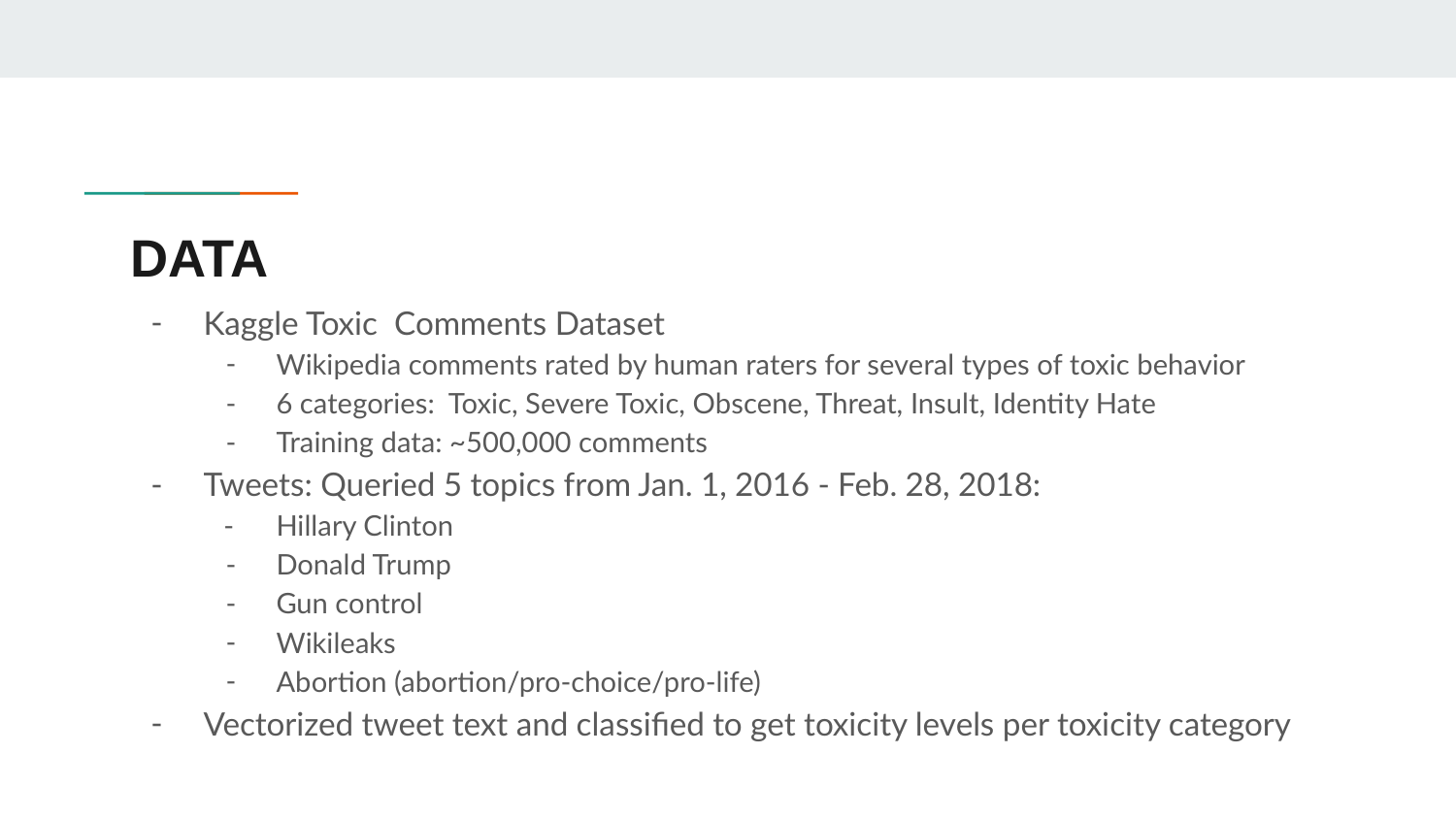

# DATA
Kaggle Toxic  Comments Dataset
Wikipedia comments rated by human raters for several types of toxic behavior
6 categories:  Toxic, Severe Toxic, Obscene, Threat, Insult, Identity Hate
Training data: ~500,000 comments
Tweets: Queried 5 topics from Jan. 1, 2016 - Feb. 28, 2018:
Hillary Clinton
Donald Trump
Gun control
Wikileaks
Abortion (abortion/pro-choice/pro-life)
Vectorized tweet text and classified to get toxicity levels per toxicity category